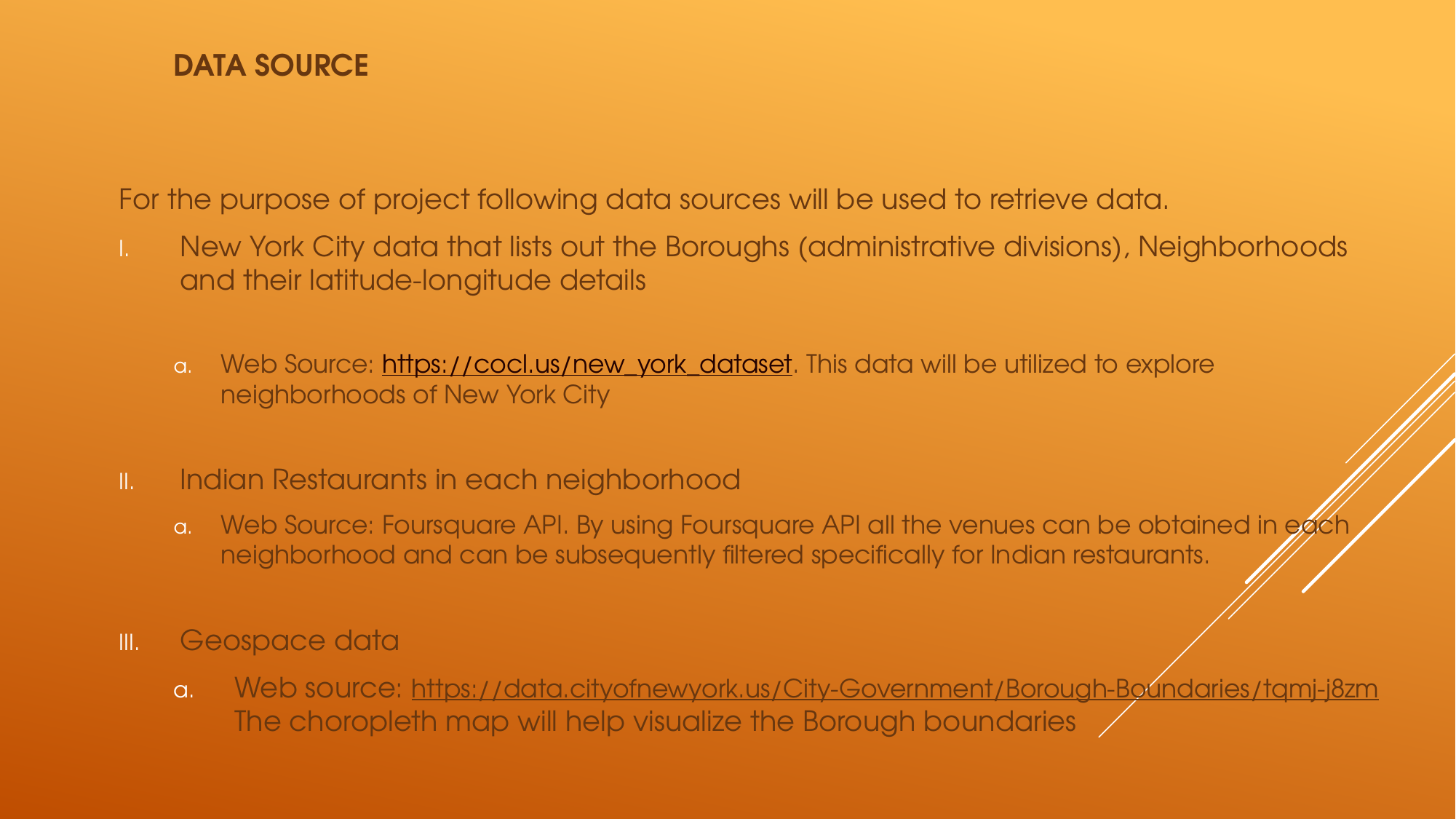

# DATA Source
For the purpose of project following data sources will be used to retrieve data.
New York City data that lists out the Boroughs (administrative divisions), Neighborhoods and their latitude-longitude details

Web Source: https://cocl.us/new_york_dataset. This data will be utilized to explore neighborhoods of New York City

Indian Restaurants in each neighborhood
Web Source: Foursquare API. By using Foursquare API all the venues can be obtained in each neighborhood and can be subsequently filtered specifically for Indian restaurants.

Geospace data
Web source: https://data.cityofnewyork.us/City-Government/Borough-Boundaries/tqmj-j8zm The choropleth map will help visualize the Borough boundaries